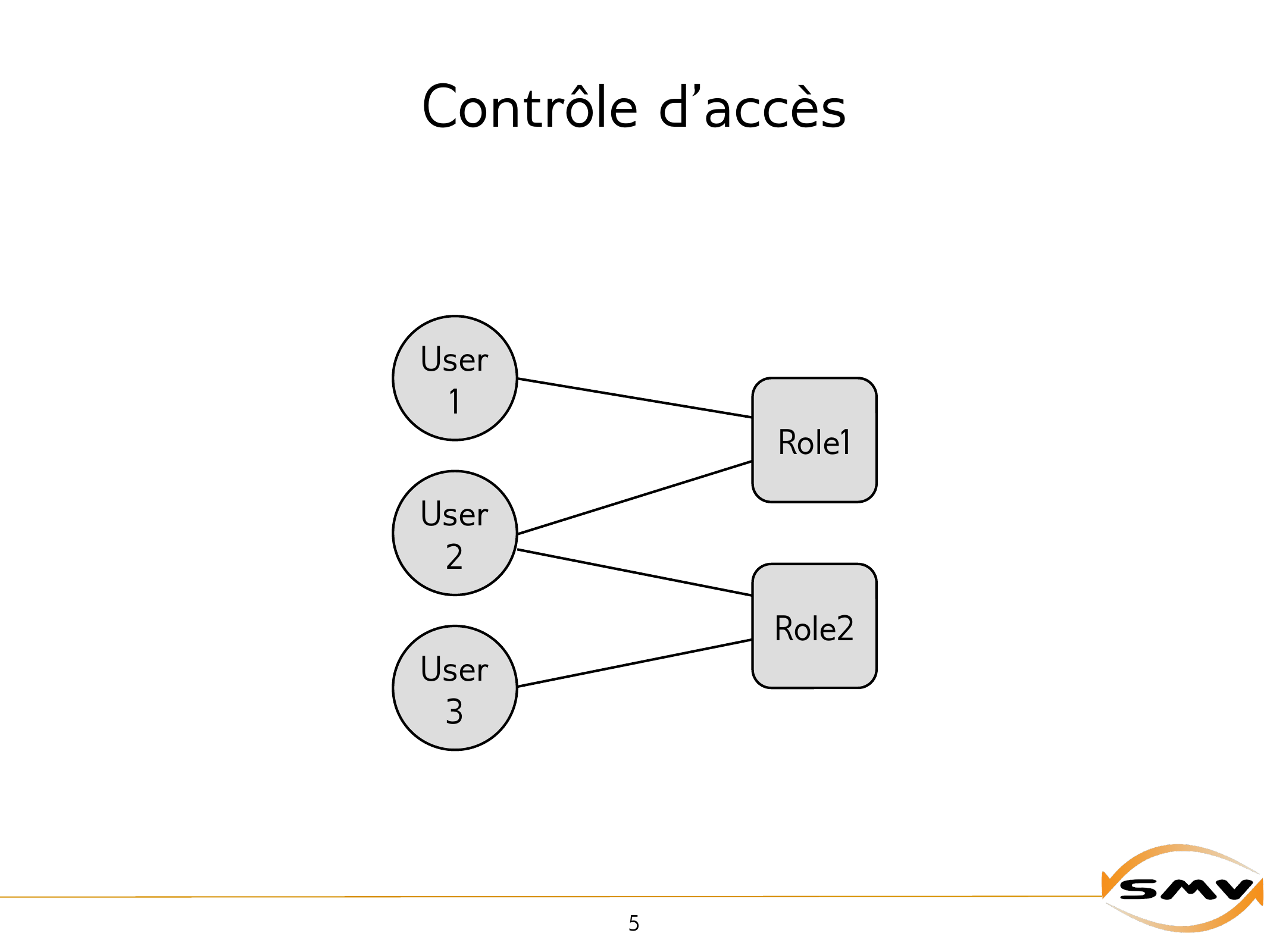

# Contrôle d’accès
User1
Role1

User2

Role2
User3

5